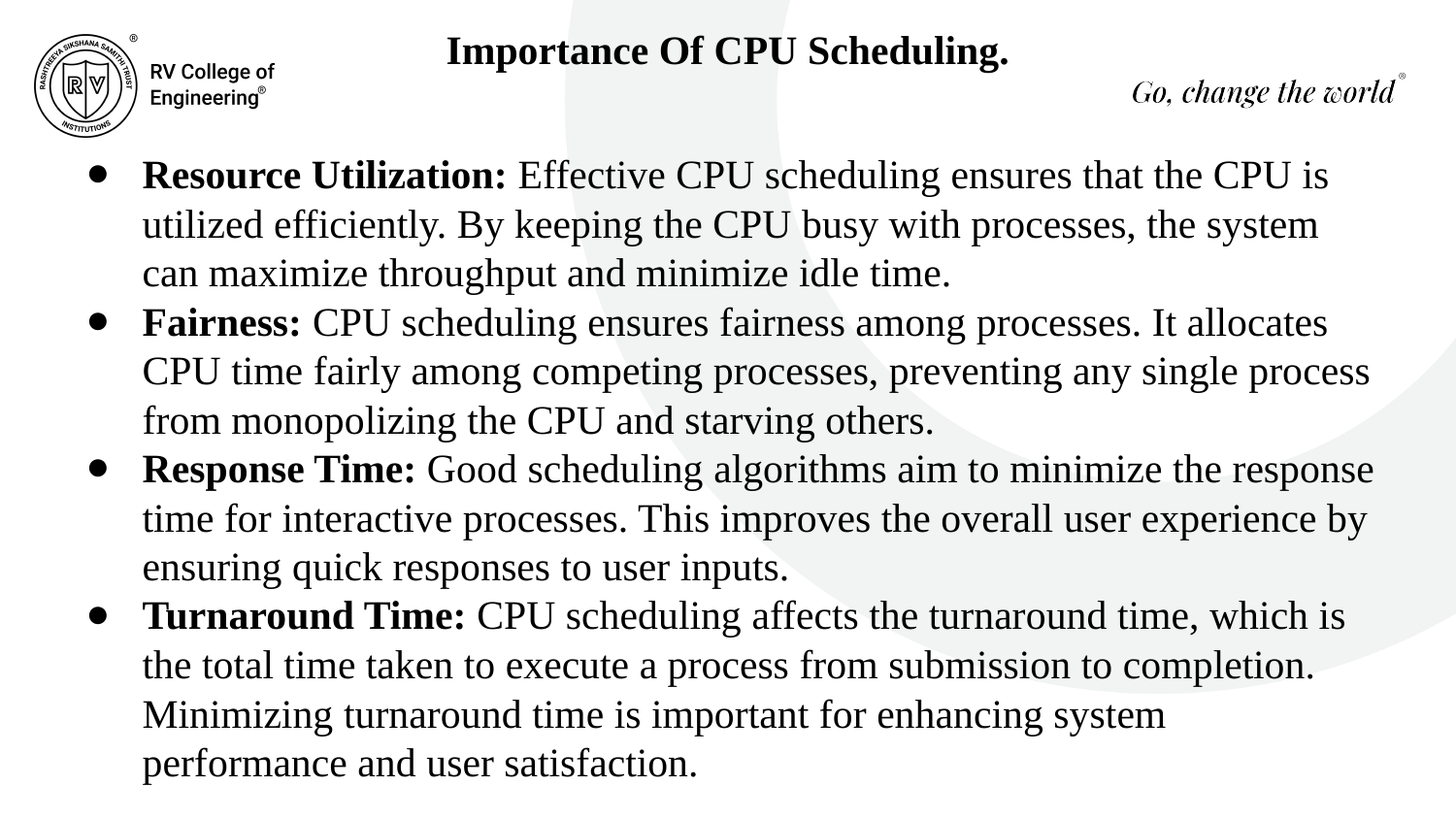

Importance Of CPU Scheduling.
Resource Utilization: Effective CPU scheduling ensures that the CPU is utilized efficiently. By keeping the CPU busy with processes, the system can maximize throughput and minimize idle time.
Fairness: CPU scheduling ensures fairness among processes. It allocates CPU time fairly among competing processes, preventing any single process from monopolizing the CPU and starving others.
Response Time: Good scheduling algorithms aim to minimize the response time for interactive processes. This improves the overall user experience by ensuring quick responses to user inputs.
Turnaround Time: CPU scheduling affects the turnaround time, which is the total time taken to execute a process from submission to completion. Minimizing turnaround time is important for enhancing system performance and user satisfaction.